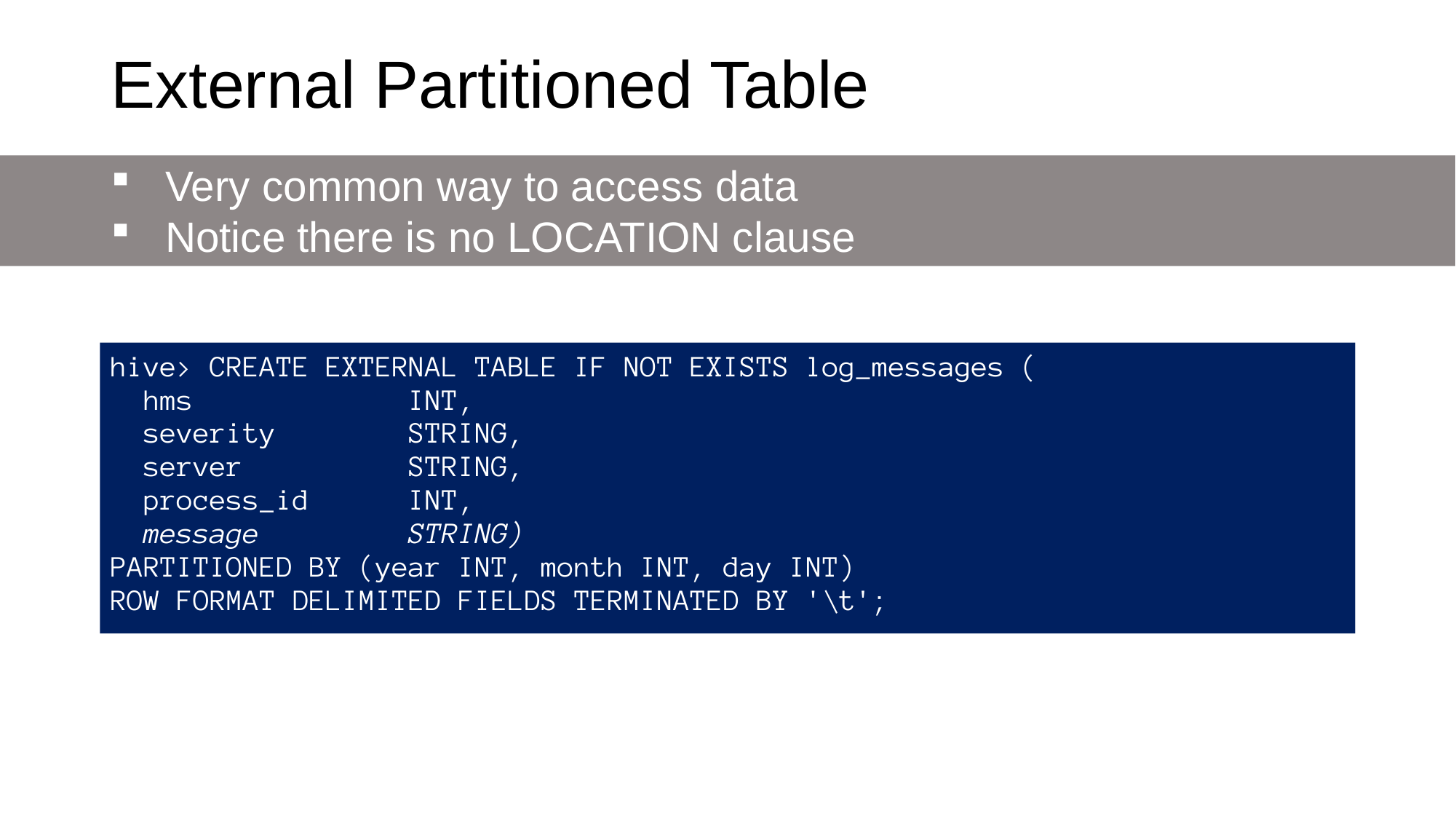

# External Partitioned Table
Very common way to access data
Notice there is no LOCATION clause

hive> CREATE EXTERNAL TABLE IF NOT EXISTS log_messages (
  hms             INT,
  severity        STRING,
  server          STRING,
  process_id      INT,
  message         STRING)
PARTITIONED BY (year INT, month INT, day INT)
ROW FORMAT DELIMITED FIELDS TERMINATED BY '\t';